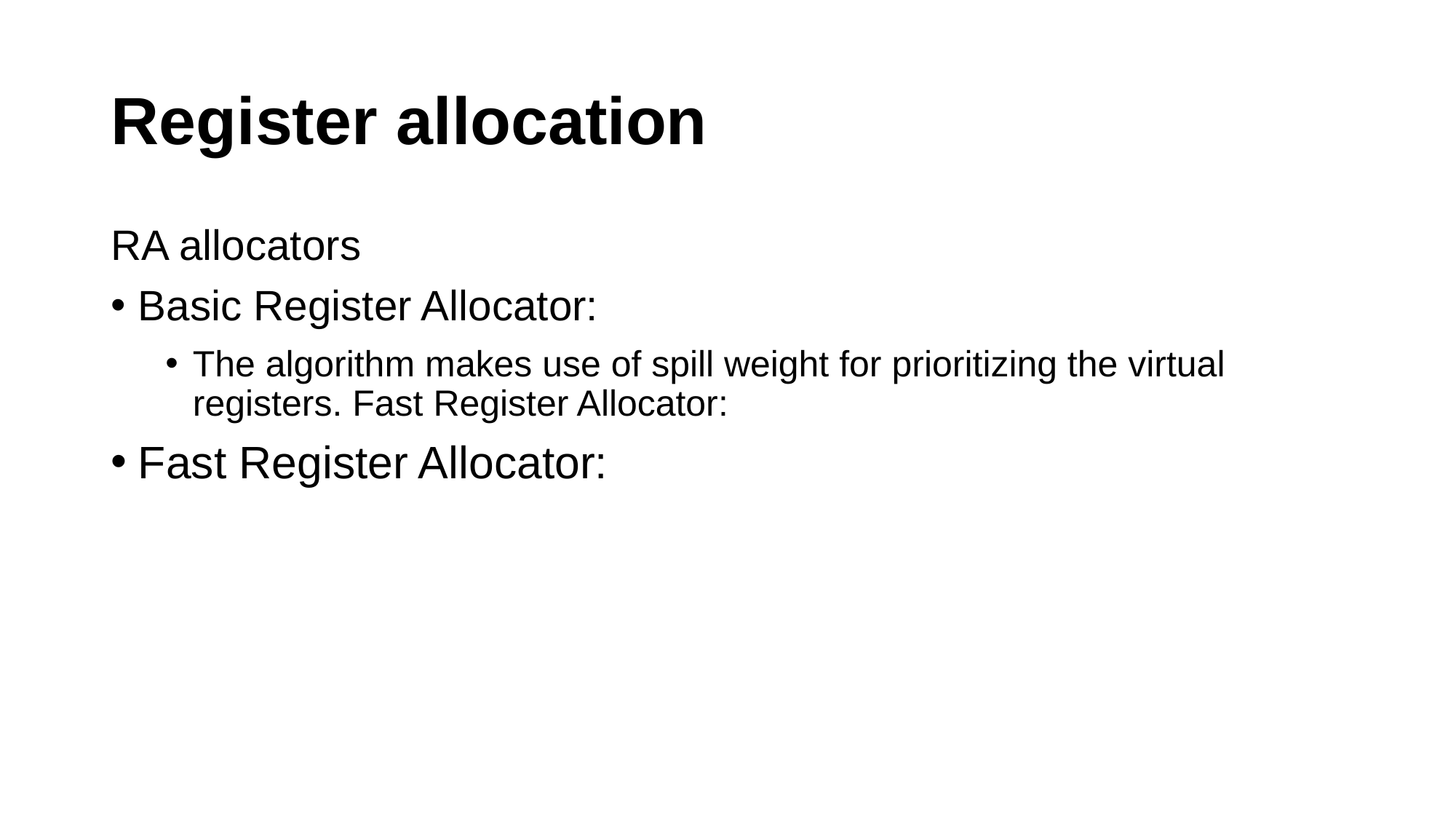

# Register allocation
RA allocators
Basic Register Allocator:
The algorithm makes use of spill weight for prioritizing the virtual registers. Fast Register Allocator:
Fast Register Allocator: